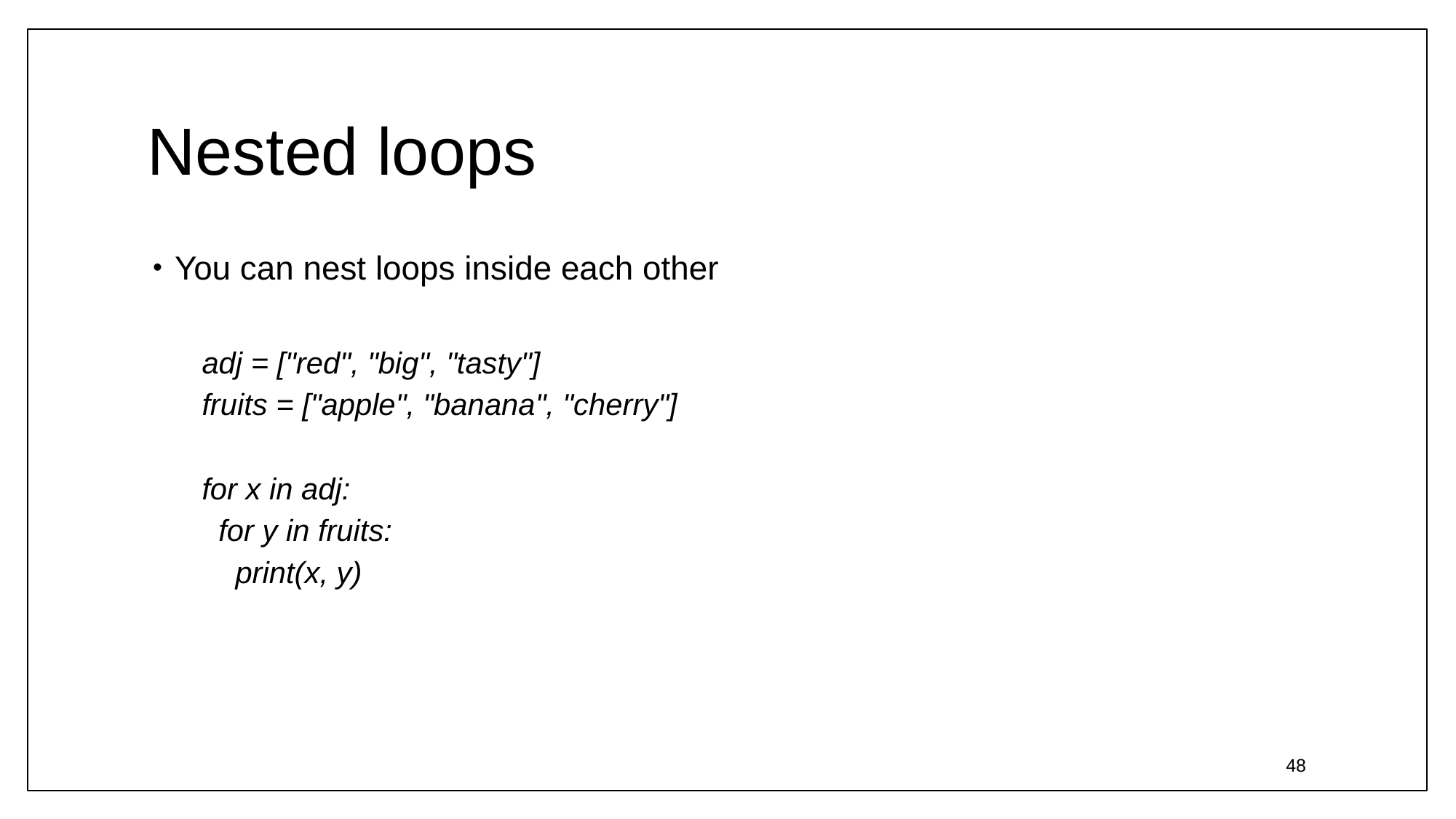

# Nested loops
You can nest loops inside each other

adj = ["red", "big", "tasty"]
fruits = ["apple", "banana", "cherry"]

for x in adj:
  for y in fruits:
    print(x, y)

48